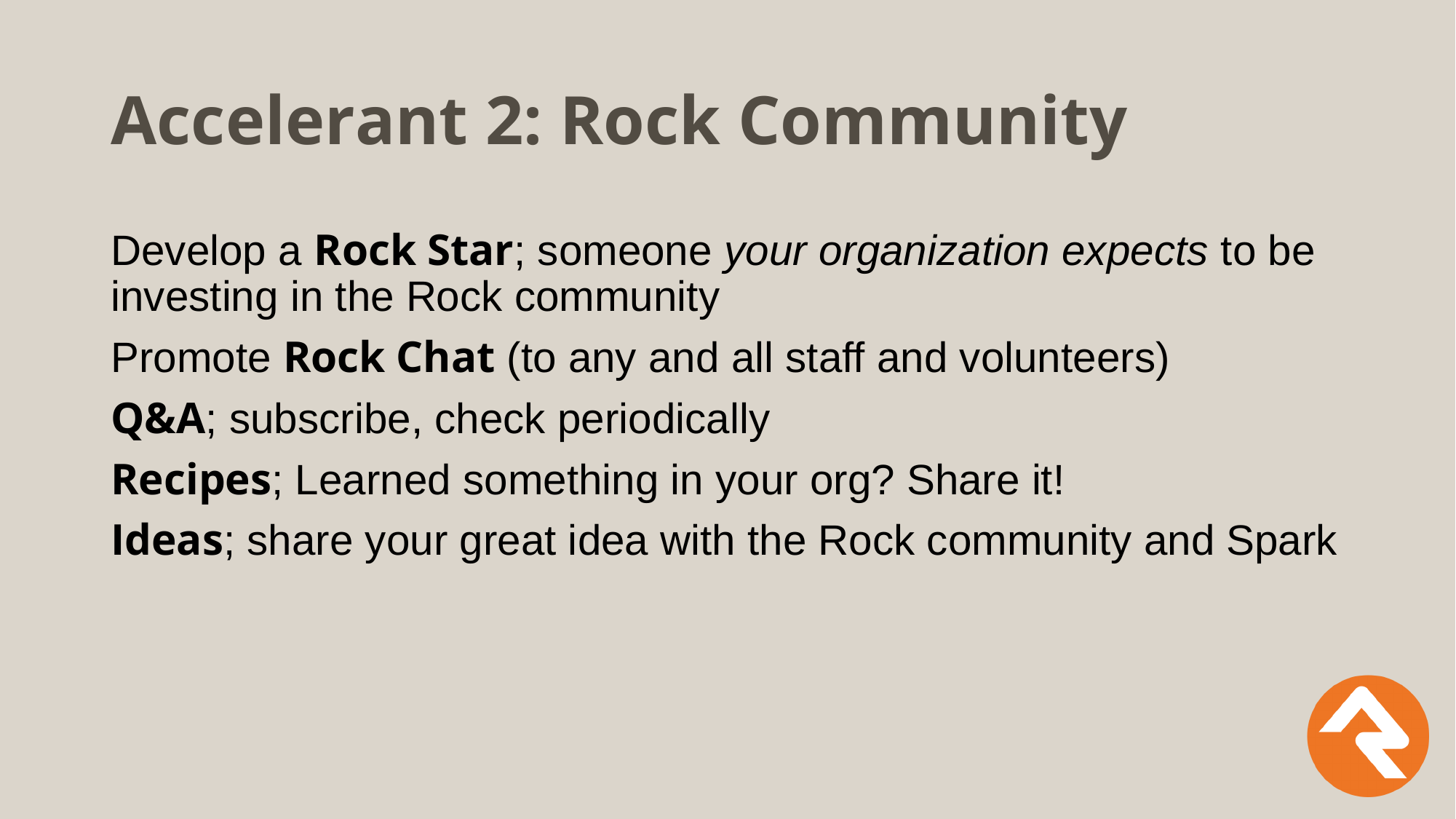

# Accelerant 2: Rock Community
Develop a Rock Star; someone your organization expects to be investing in the Rock community
Promote Rock Chat (to any and all staff and volunteers)
Q&A; subscribe, check periodically
Recipes; Learned something in your org? Share it!
Ideas; share your great idea with the Rock community and Spark